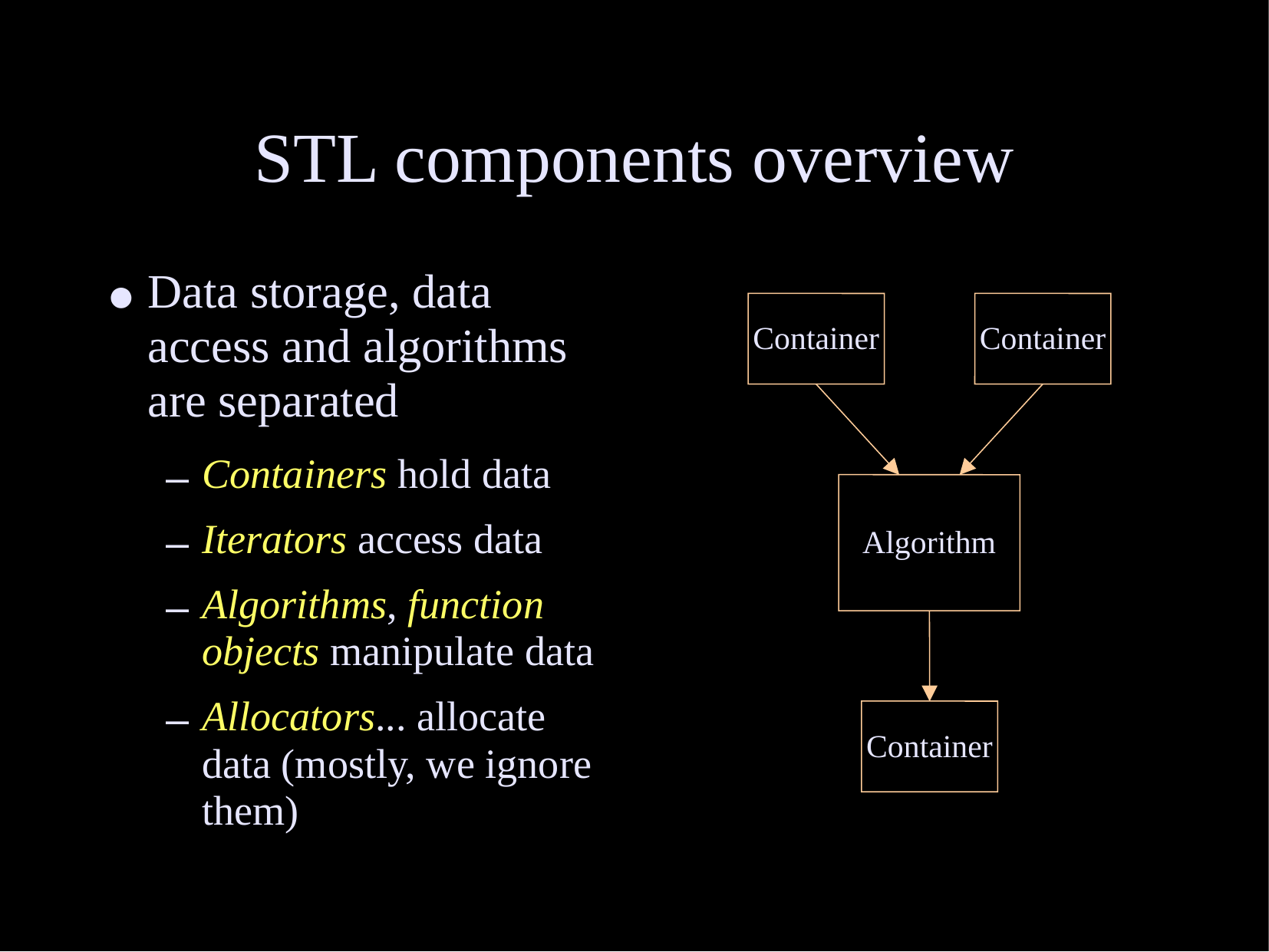

STL components overview
Data storage, data access and algorithms are separated
Containers hold data
Iterators access data
Algorithms, function objects manipulate data
Allocators... allocate data (mostly, we ignore them)
Container
Container
Algorithm
Container